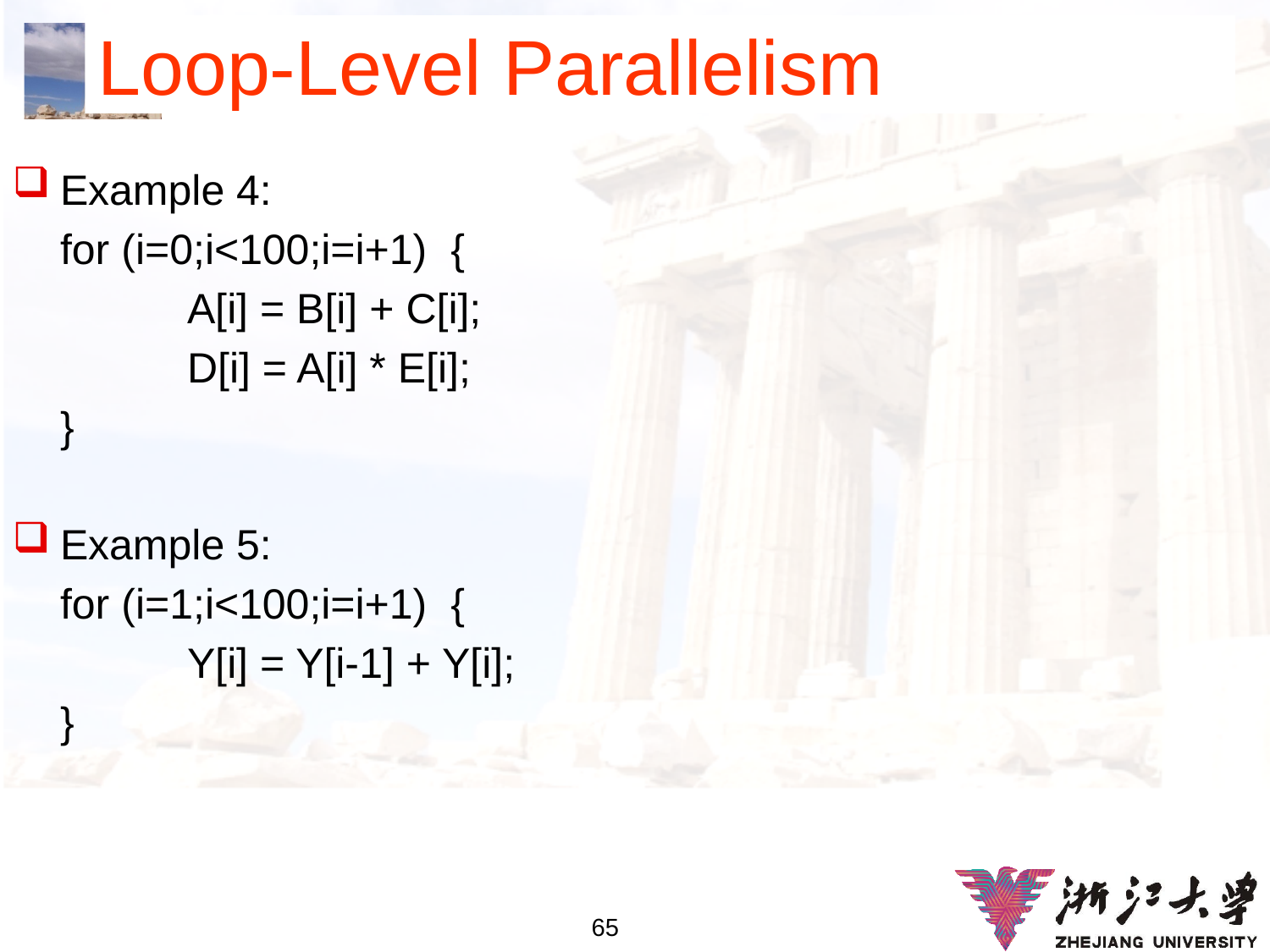

# Loop-Level Parallelism
Example 4:
	for (i=0;i<100;i=i+1)  {
		A[i] = B[i] + C[i];
		D[i] = A[i] * E[i];
	}

Example 5:
	for (i=1;i<100;i=i+1)  {
		Y[i] = Y[i-1] + Y[i];
	}